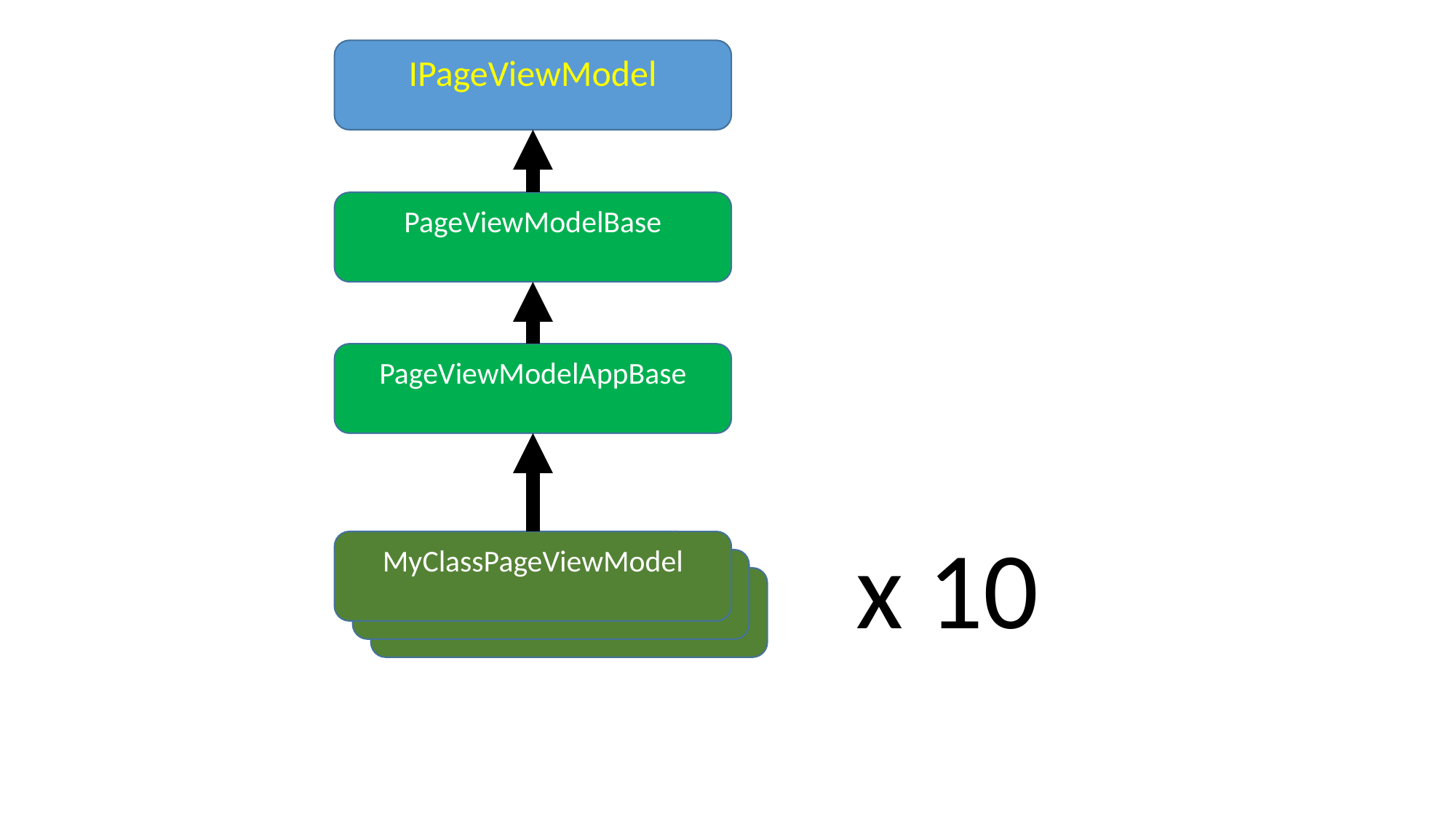

IPageViewModel
PageViewModelBase
PageViewModelAppBase
x 10
MyClassPageViewModel
MyClassCatalog
MyClassCatalog